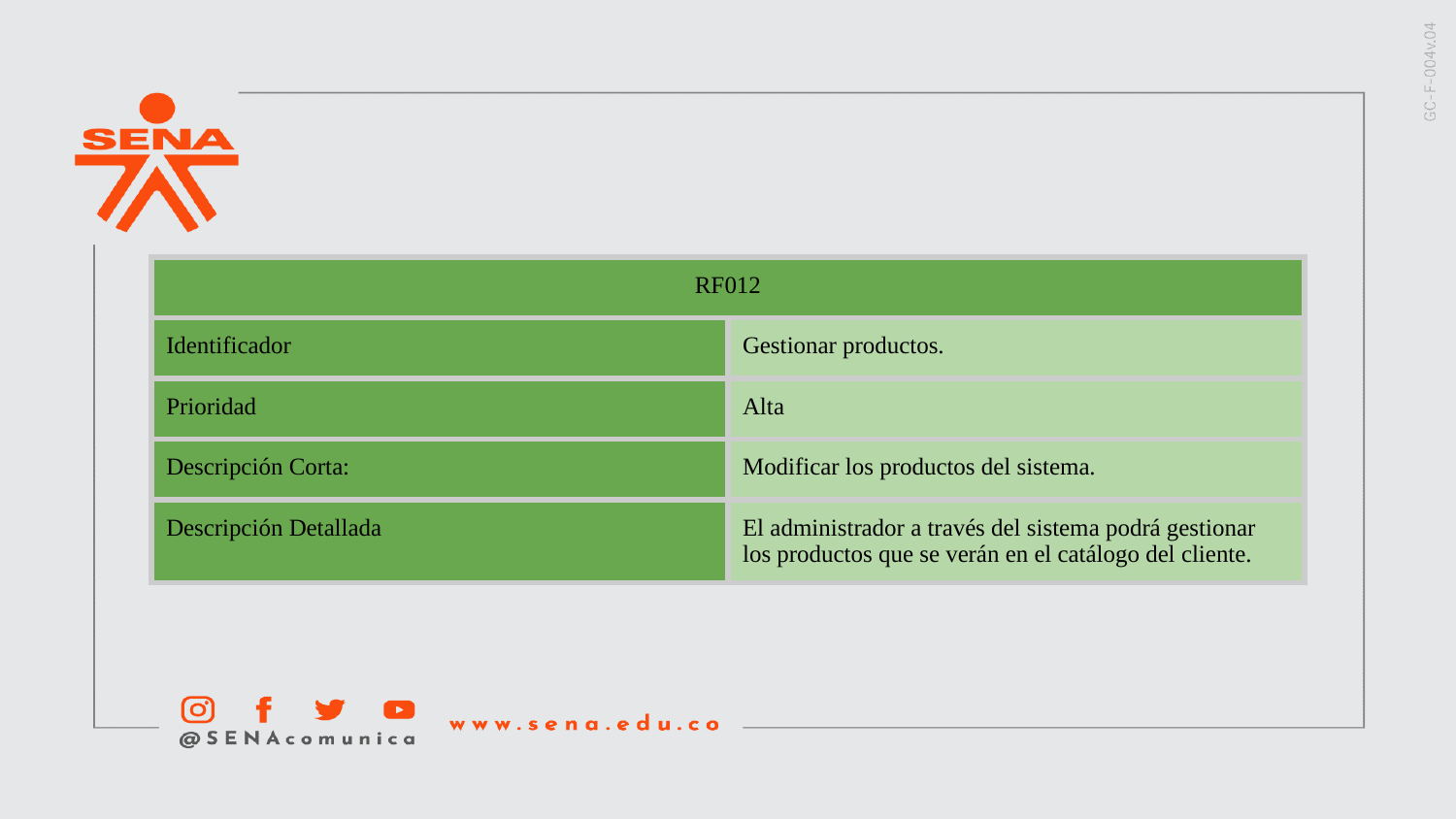

| RF012 |  |
| --- | --- |
| Identificador | Gestionar productos. |
| Prioridad | Alta |
| Descripción Corta: | Modificar los productos del sistema. |
| Descripción Detallada | El administrador a través del sistema podrá gestionar los productos que se verán en el catálogo del cliente. |